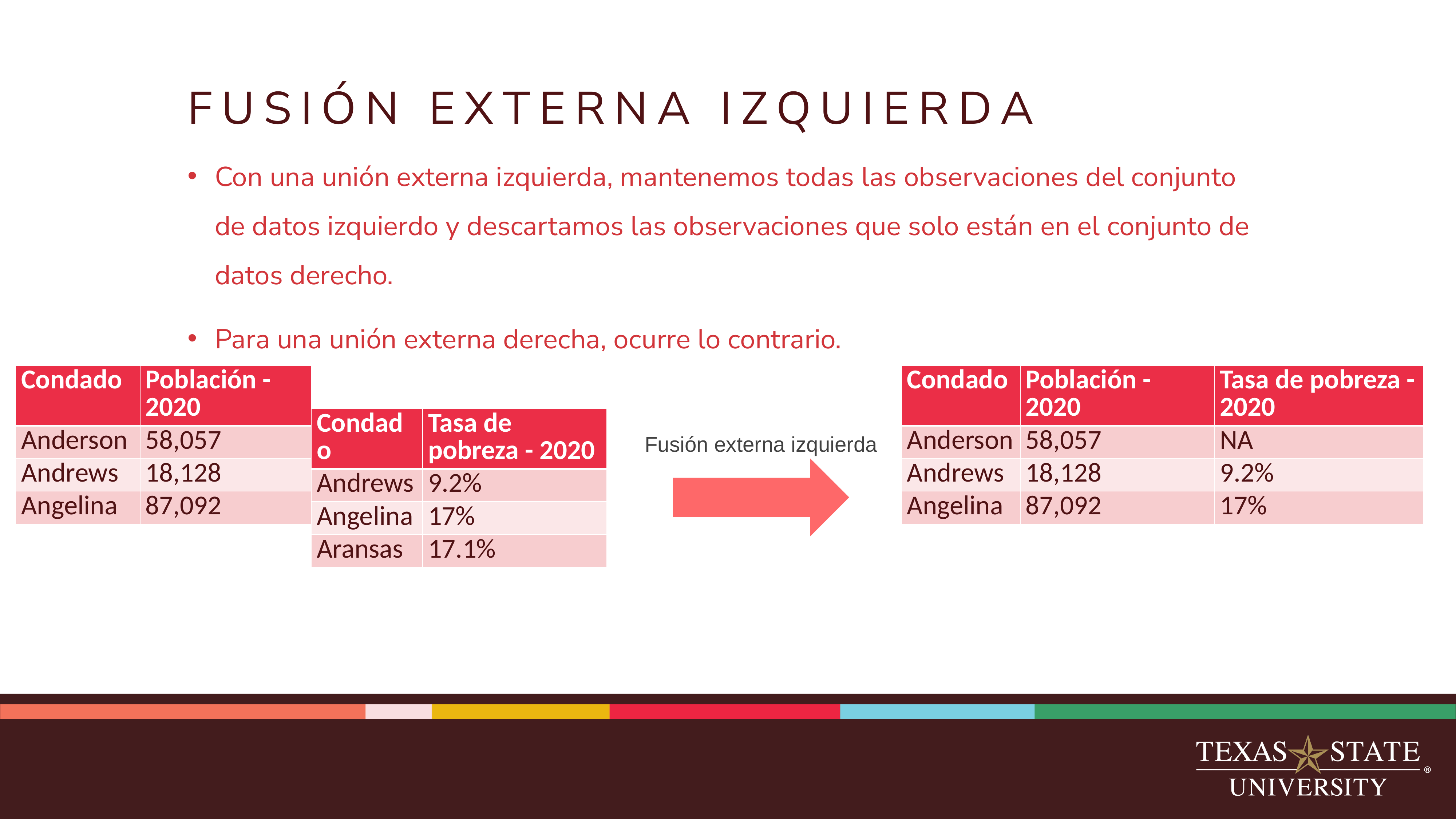

# FUSIÓN EXTERNA IZQUIERDA
Con una unión externa izquierda, mantenemos todas las observaciones del conjunto de datos izquierdo y descartamos las observaciones que solo están en el conjunto de datos derecho.
Para una unión externa derecha, ocurre lo contrario.
| Condado | Población - 2020 |
| --- | --- |
| Anderson | 58,057 |
| Andrews | 18,128 |
| Angelina | 87,092 |
| Condado | Población - 2020 | Tasa de pobreza - 2020 |
| --- | --- | --- |
| Anderson | 58,057 | NA |
| Andrews | 18,128 | 9.2% |
| Angelina | 87,092 | 17% |
| Condado | Tasa de pobreza - 2020 |
| --- | --- |
| Andrews | 9.2% |
| Angelina | 17% |
| Aransas | 17.1% |
Fusión externa izquierda